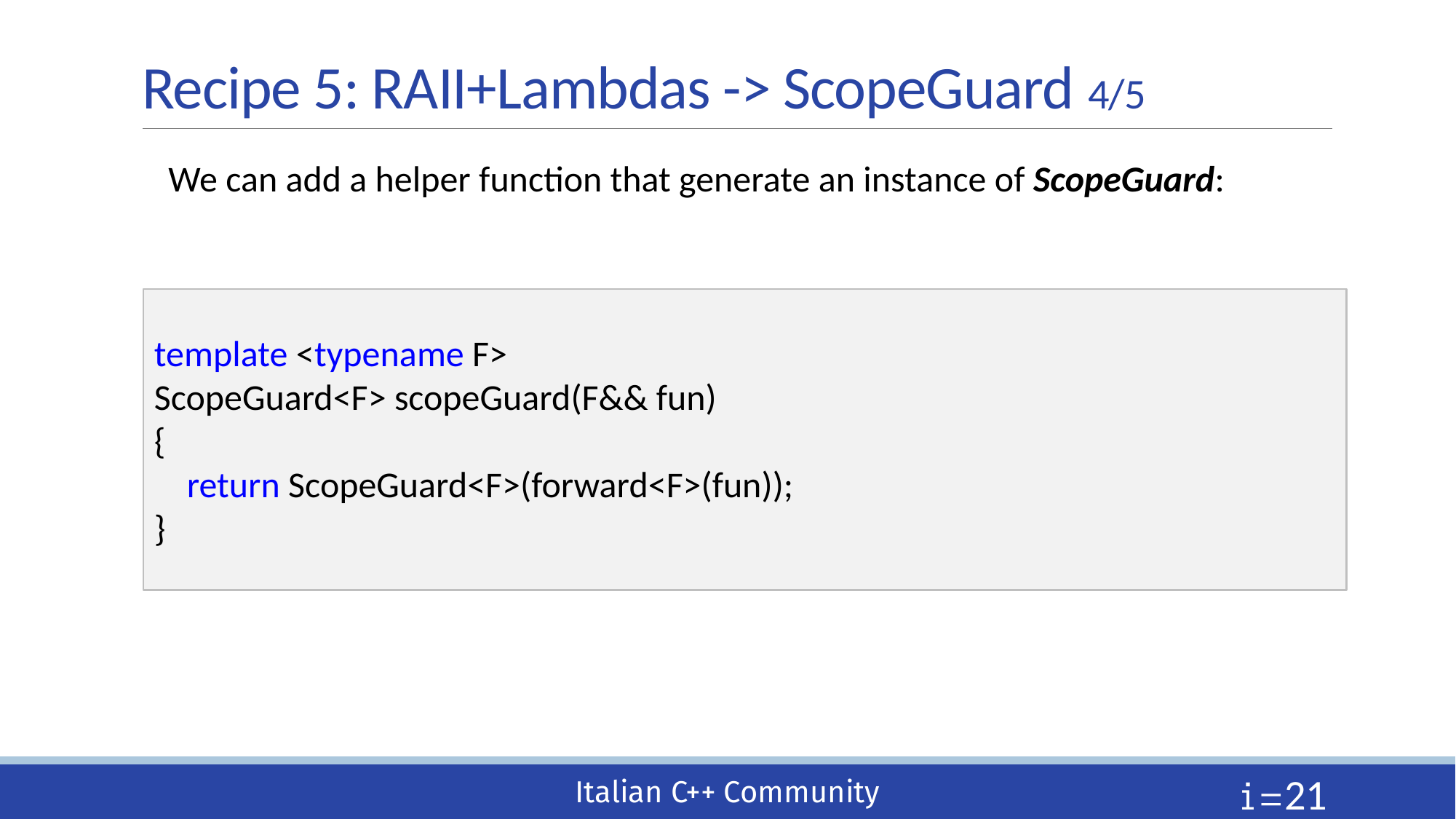

# Recipe 5: RAII+Lambdas -> ScopeGuard 4/5
We can add a helper function that generate an instance of ScopeGuard:
template <typename F>
ScopeGuard<F> scopeGuard(F&& fun)
{
    return ScopeGuard<F>(forward<F>(fun));
}
i=21